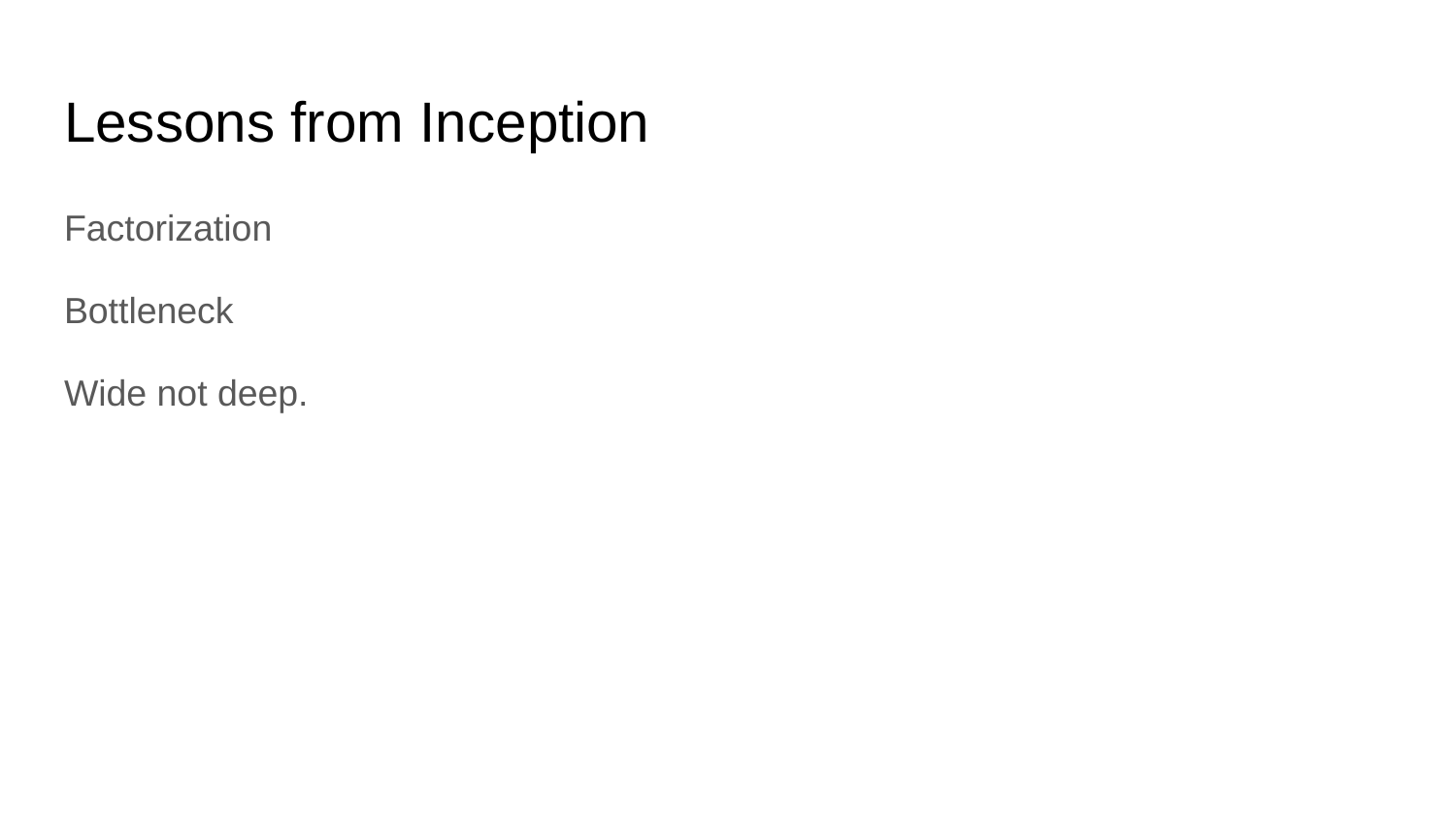

# Lessons from Inception
Factorization
Bottleneck
Wide not deep.